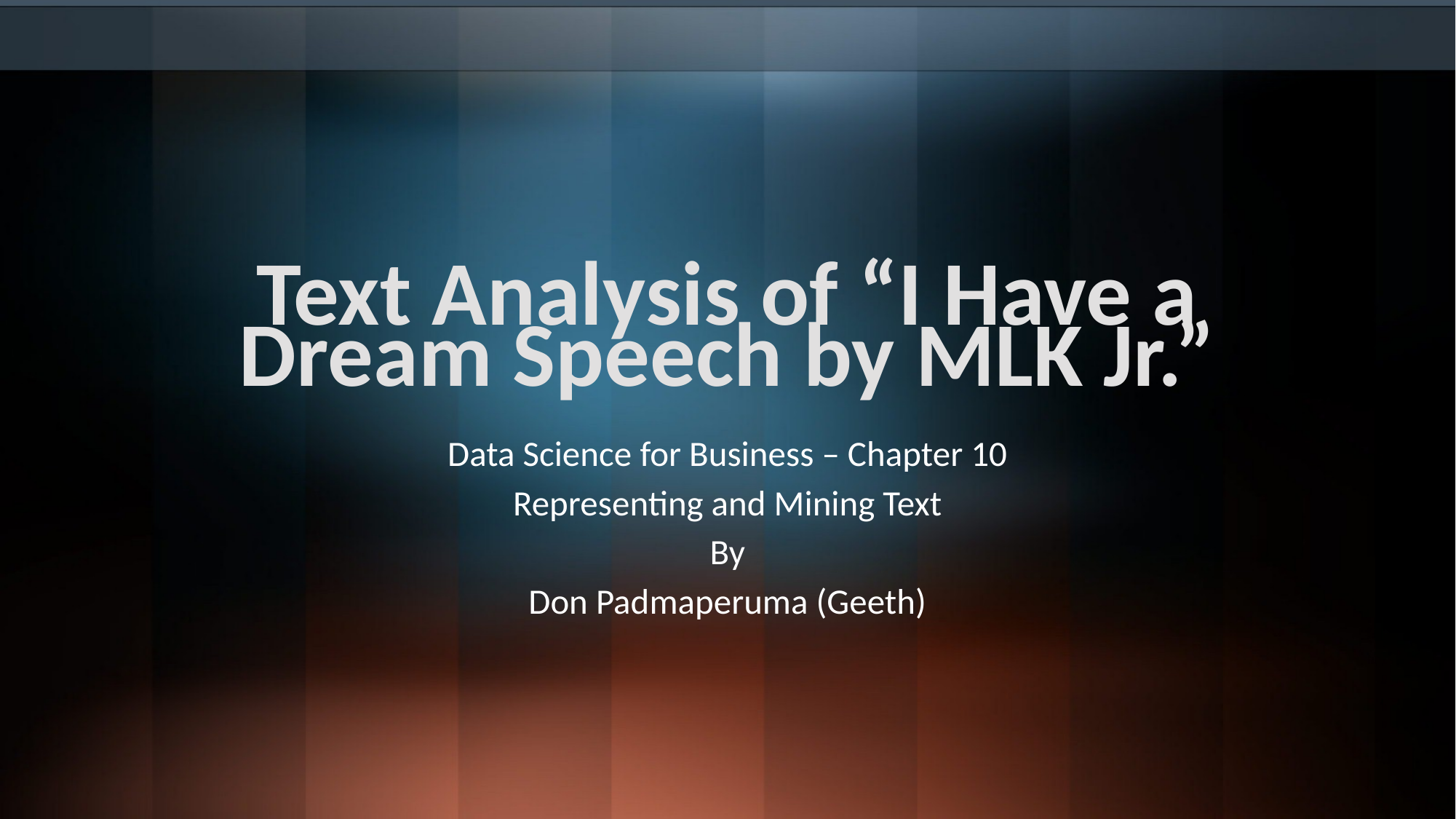

# Text Analysis of “I Have a Dream Speech by MLK Jr.”
Data Science for Business – Chapter 10
Representing and Mining Text
By
Don Padmaperuma (Geeth)